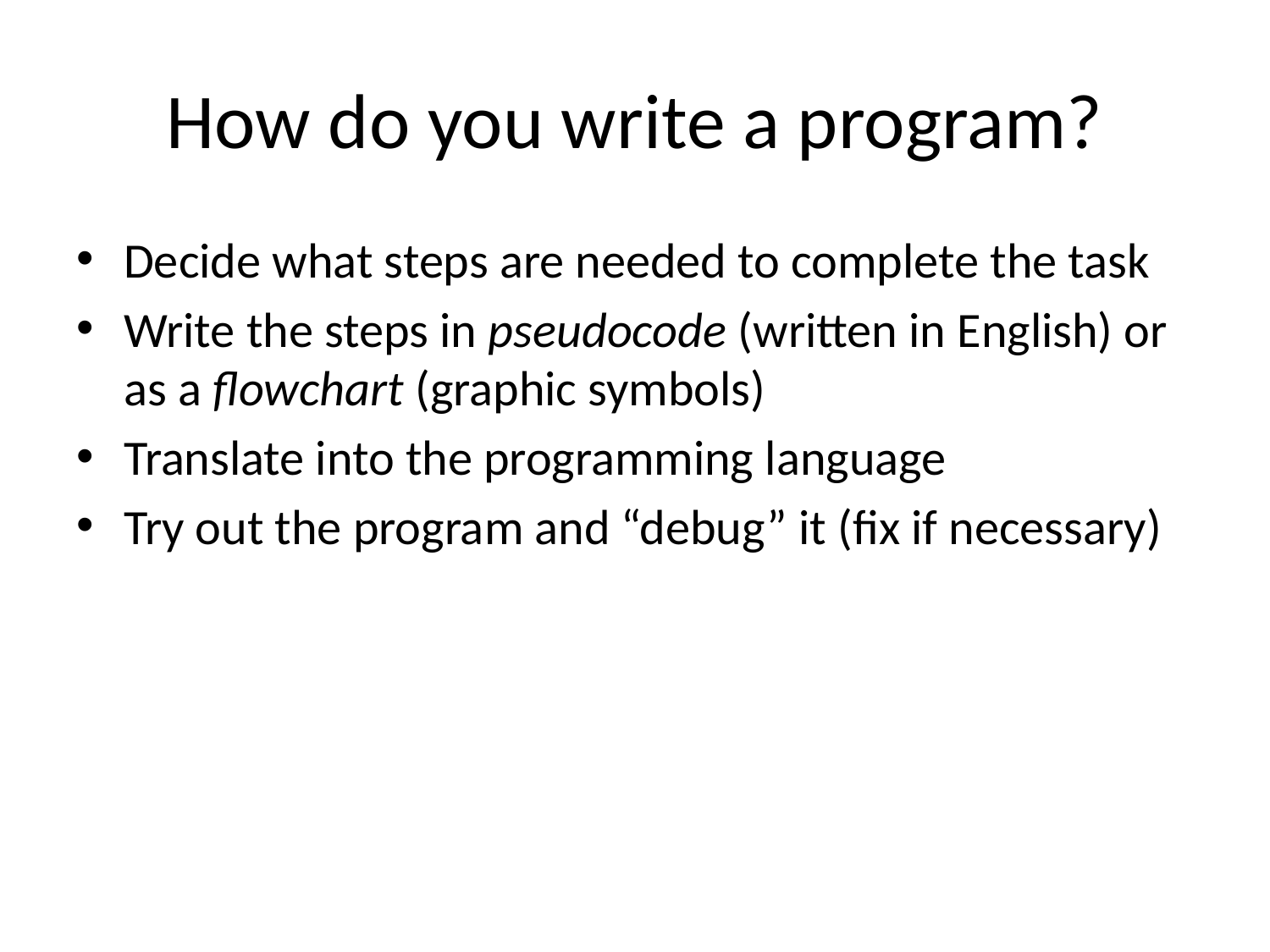

# How do you write a program?
Decide what steps are needed to complete the task
Write the steps in pseudocode (written in English) or as a flowchart (graphic symbols)
Translate into the programming language
Try out the program and “debug” it (fix if necessary)